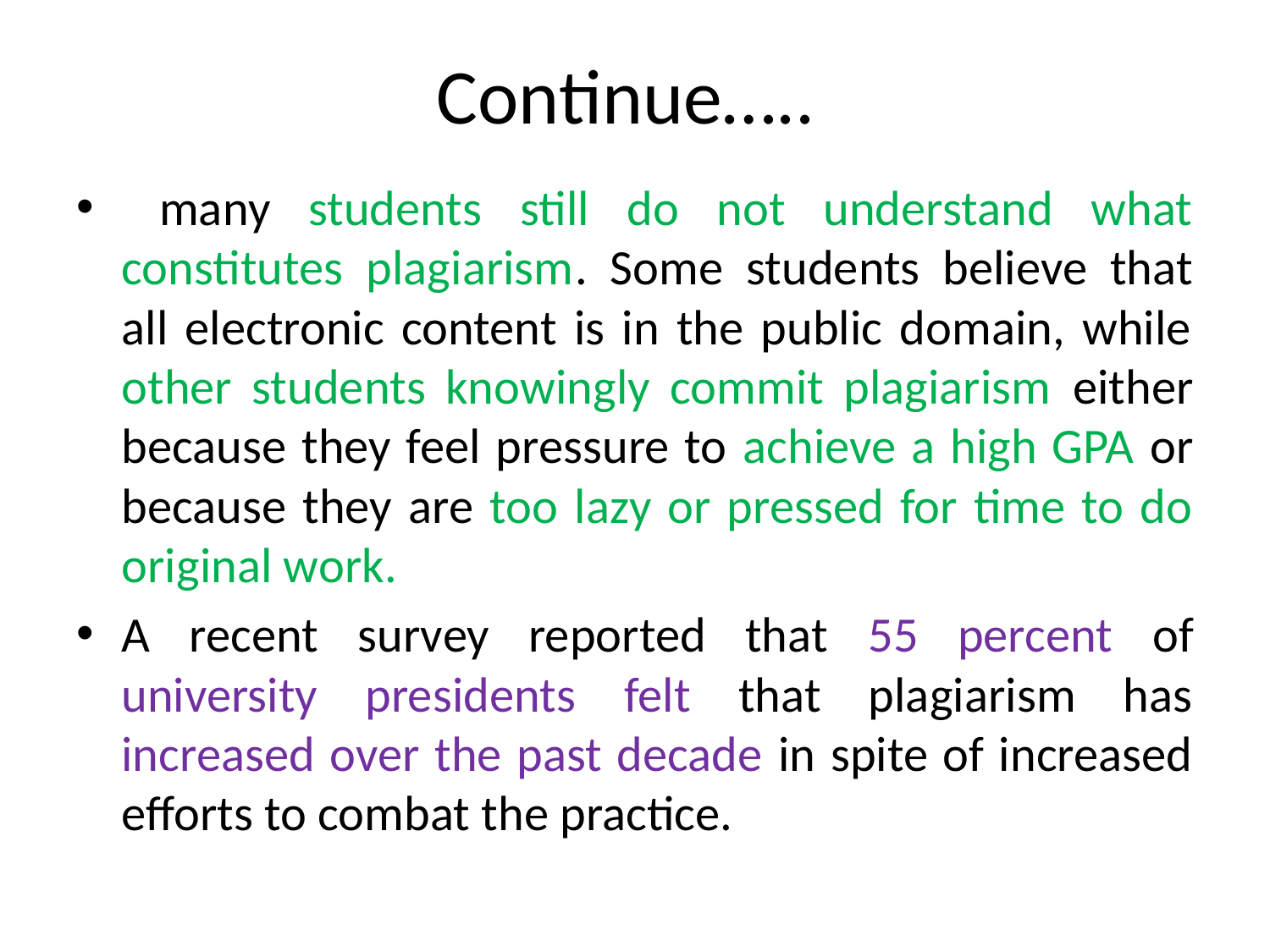

# Continue…..
 many students still do not understand what constitutes plagiarism. Some students believe that all electronic content is in the public domain, while other students knowingly commit plagiarism either because they feel pressure to achieve a high GPA or because they are too lazy or pressed for time to do original work.
A recent survey reported that 55 percent of university presidents felt that plagiarism has increased over the past decade in spite of increased efforts to combat the practice.